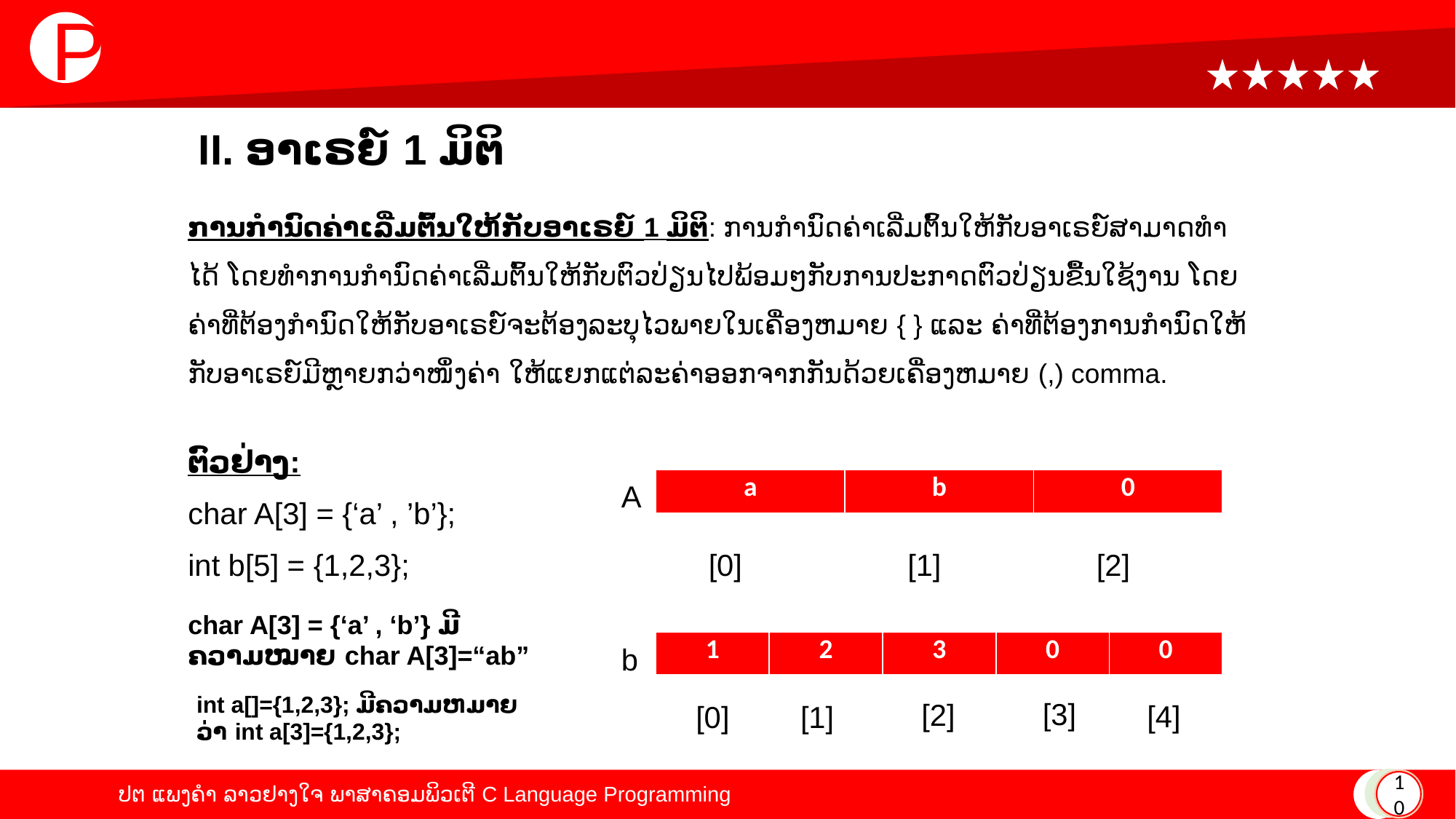

P

# II. ອາເຣຍ໌ 1 ມິຕິ
ການກໍານົດຄ່າເລີ່ມຕົ້ນໃຫ້ກັບອາເຣຍ໌ 1 ມິຕິ: ການກໍານົດຄ່າເລີ່ມຕົ້ນໃຫ້ກັບອາເຣຍ໌ສາມາດທໍາໄດ້ ໂດຍທໍາການກໍານົດຄ່າເລີ່ມຕົ້ນໃຫ້ກັບຕົວປ່ຽນໄປພ້ອມໆກັບການປະກາດຕົວປ່ຽນຂື້ນໃຊ້ງານ ໂດຍຄ່າທີ່ຕ້ອງກໍານົດໃຫ້ກັບອາເຣຍ໌ຈະຕ້ອງລະບຸໄວພາຍໃນເຄື່ອງຫມາຍ { } ແລະ ຄ່າທີ່ຕ້ອງການກໍານົດໃຫ້ກັບອາເຣຍ໌ມີຫຼາຍກວ່າໜຶ່ງຄ່າ ໃຫ້ແຍກແຕ່ລະຄ່າອອກຈາກກັນດ້ວຍເຄື່ອງຫມາຍ (,) comma.
ຕົວຢ່າງ:
char A[3] = {‘a’ , ’b’};
int b[5] = {1,2,3};

A
| a | b | 0 |
| --- | --- | --- |
[0]
[1]
[2]
char A[3] = {‘a’ , ‘b’} ມີຄວາມໝາຍ char A[3]=“ab”
b
| 1 | 2 | 3 | 0 | 0 |
| --- | --- | --- | --- | --- |
[3]
[2]
[4]
[0]
[1]
int a[]={1,2,3}; ມີຄວາມຫມາຍວ່າ int a[3]={1,2,3};

10
ປຕ ແພງຄໍາ ລາວຢາງໃຈ ພາສາຄອມພິວເຕີ C Language Programming